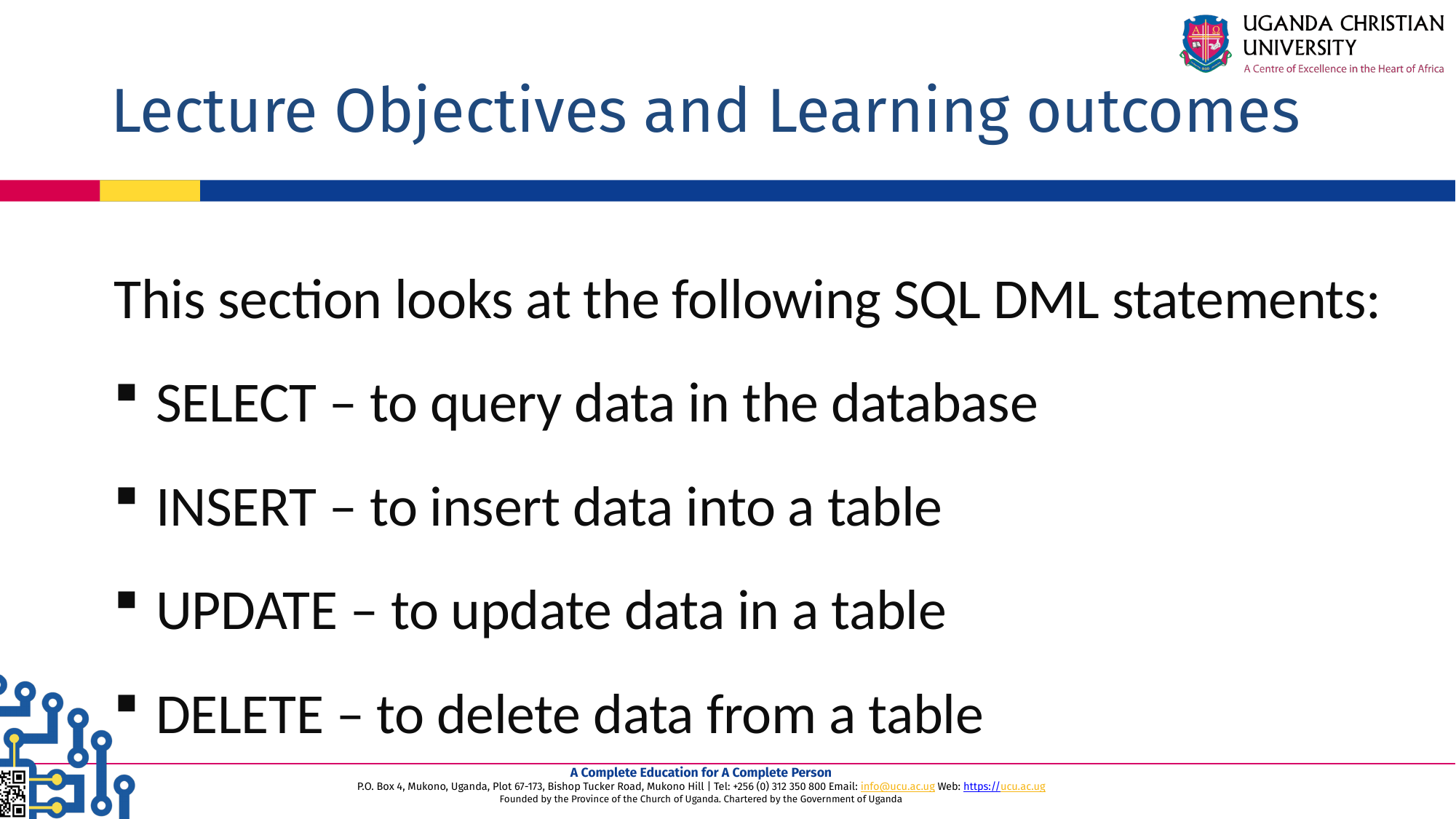

# Lecture Objectives and Learning outcomes
This section looks at the following SQL DML statements:
 SELECT – to query data in the database
 INSERT – to insert data into a table
 UPDATE – to update data in a table
 DELETE – to delete data from a table